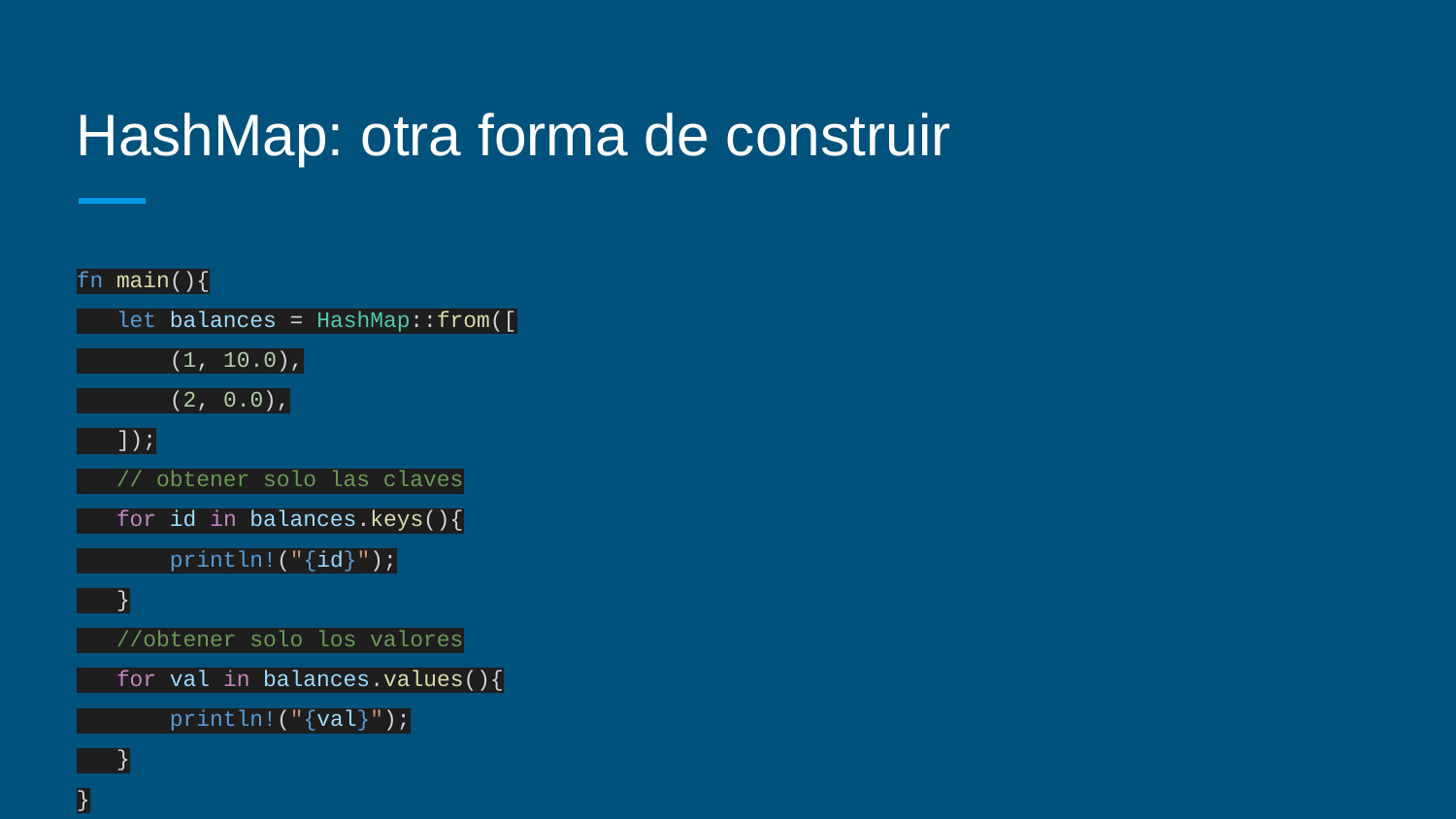

# HashMap: otra forma de construir
fn main(){
   let balances = HashMap::from([
       (1, 10.0),
       (2, 0.0),
   ]);
   // obtener solo las claves
   for id in balances.keys(){
       println!("{id}");
   }
   //obtener solo los valores
   for val in balances.values(){
       println!("{val}");
   }
}